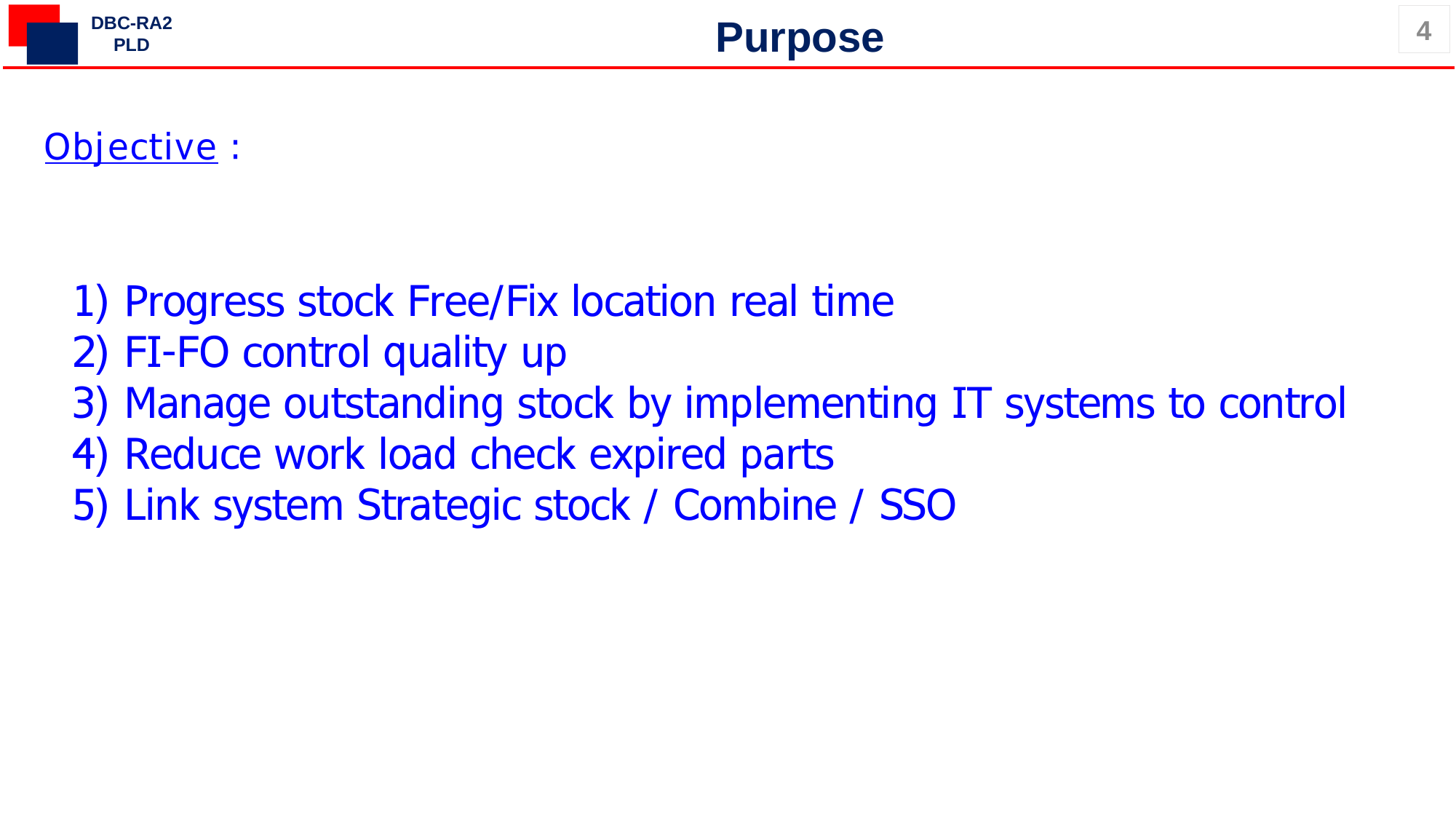

DBC-RA2
PLD

4
 Purpose
Objective :
1) Progress stock Free/Fix location real time
2) FI-FO control quality up
3) Manage outstanding stock by implementing IT systems to control
4) Reduce work load check expired parts
5) Link system Strategic stock / Combine / SSO